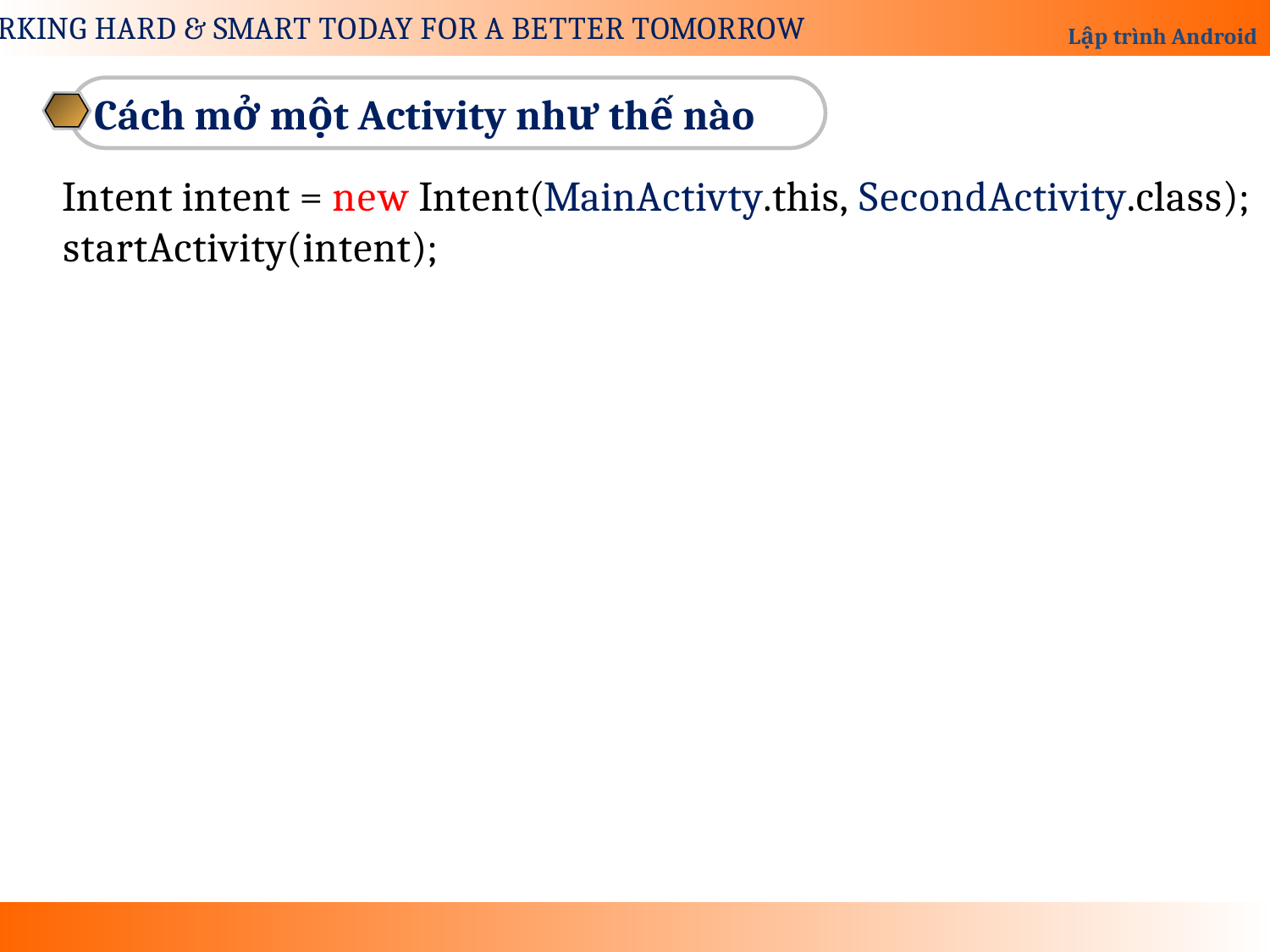

Cách mở một Activity như thế nào

Intent intent = new Intent(MainActivty.this, SecondActivity.class);
startActivity(intent);